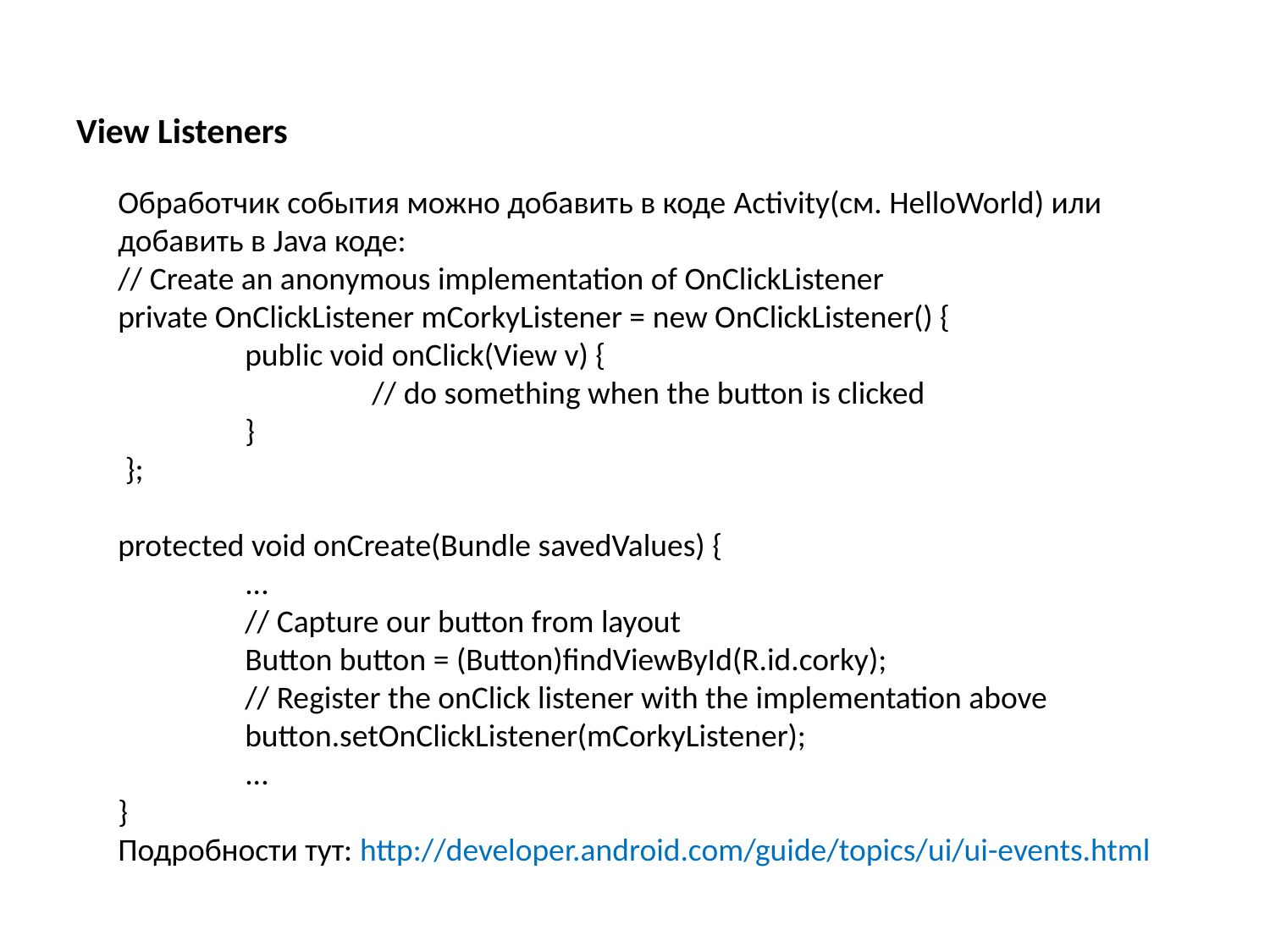

# View Listeners
Обработчик события можно добавить в коде Activity(см. HelloWorld) или добавить в Java коде:
// Create an anonymous implementation of OnClickListener
private OnClickListener mCorkyListener = new OnClickListener() {
	public void onClick(View v) {
		// do something when the button is clicked
	}
 };

protected void onCreate(Bundle savedValues) {
	...
	// Capture our button from layout
	Button button = (Button)findViewById(R.id.corky);
	// Register the onClick listener with the implementation above
	button.setOnClickListener(mCorkyListener);
	...
}
Подробности тут: http://developer.android.com/guide/topics/ui/ui-events.html